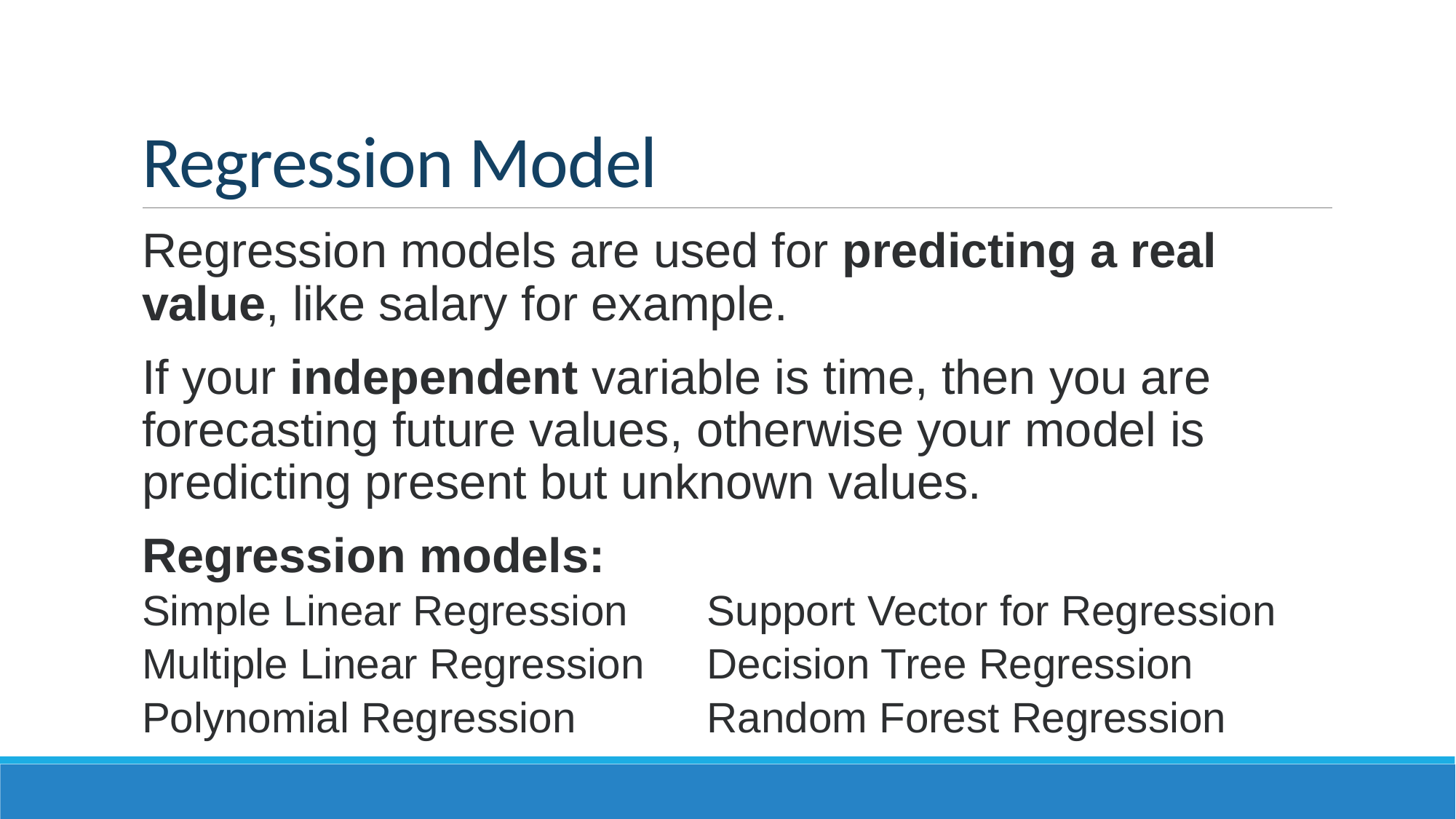

# Regression Model
Regression models are used for predicting a real value, like salary for example.
If your independent variable is time, then you are forecasting future values, otherwise your model is predicting present but unknown values.
Regression models:

| Simple Linear Regression | Support Vector for Regression |
| --- | --- |
| Multiple Linear Regression | Decision Tree Regression |
| Polynomial Regression | Random Forest Regression |